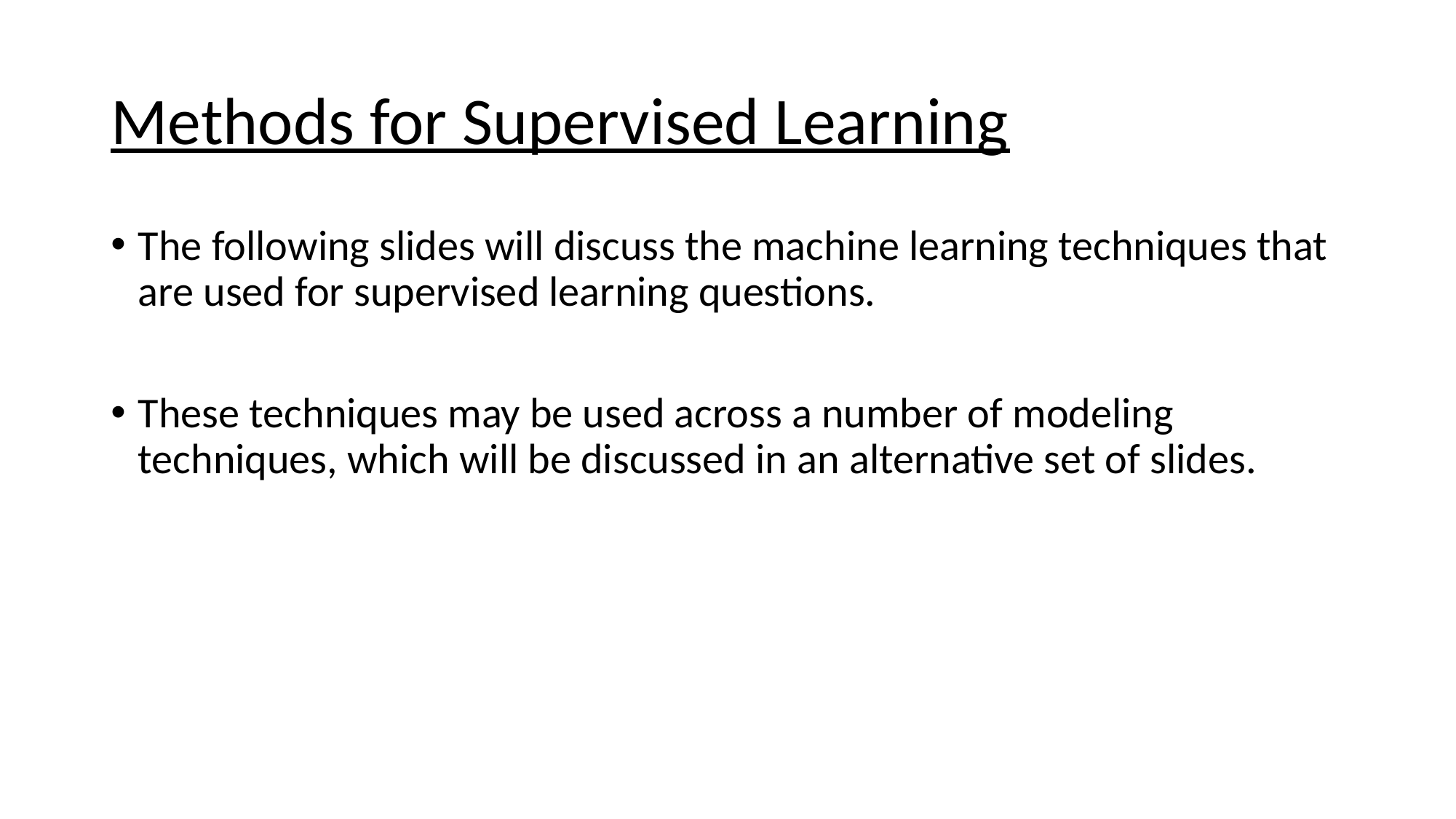

# Methods for Supervised Learning
The following slides will discuss the machine learning techniques that are used for supervised learning questions.

These techniques may be used across a number of modeling techniques, which will be discussed in an alternative set of slides.